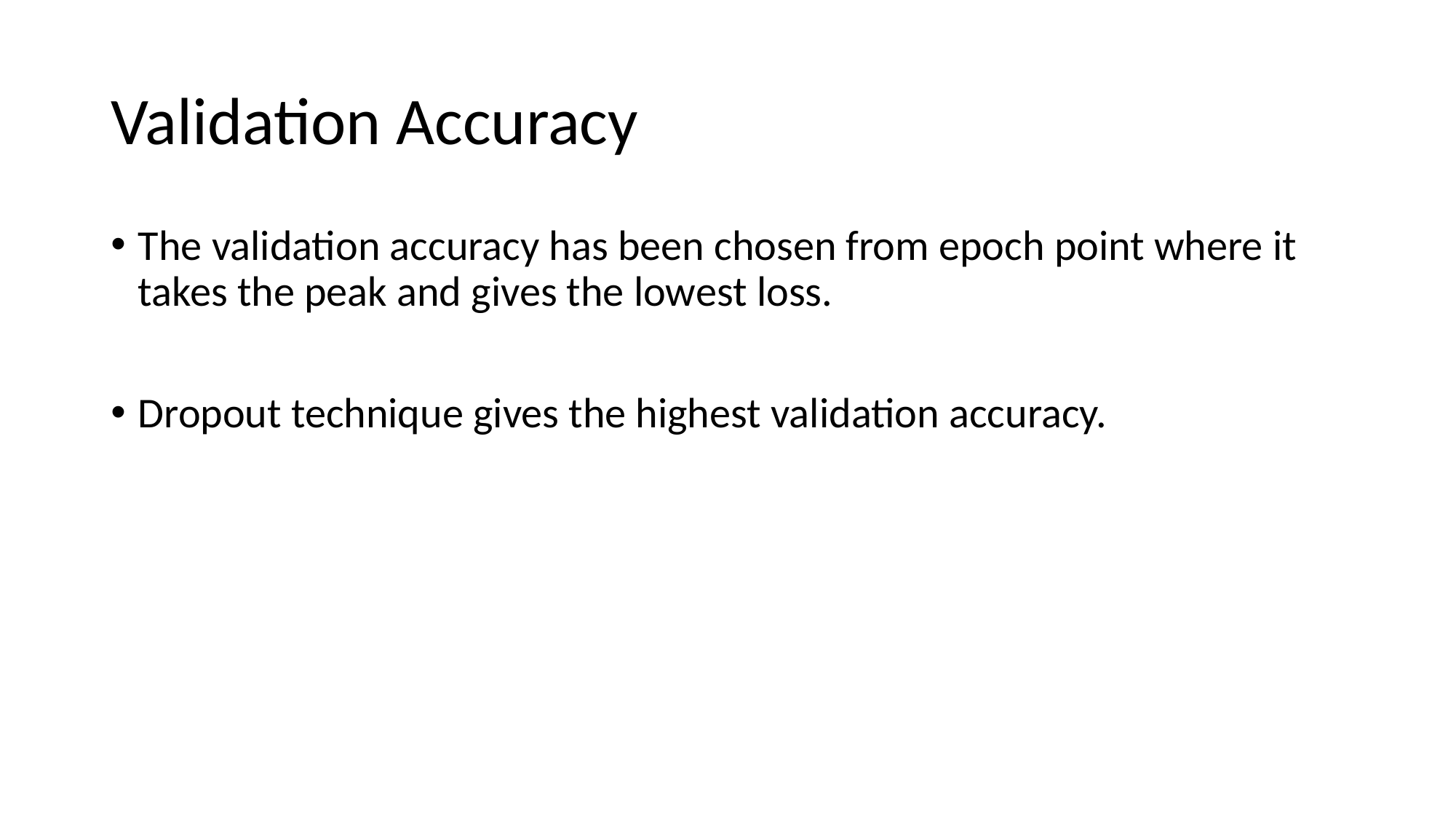

# Validation Accuracy
The validation accuracy has been chosen from epoch point where it takes the peak and gives the lowest loss.

Dropout technique gives the highest validation accuracy.